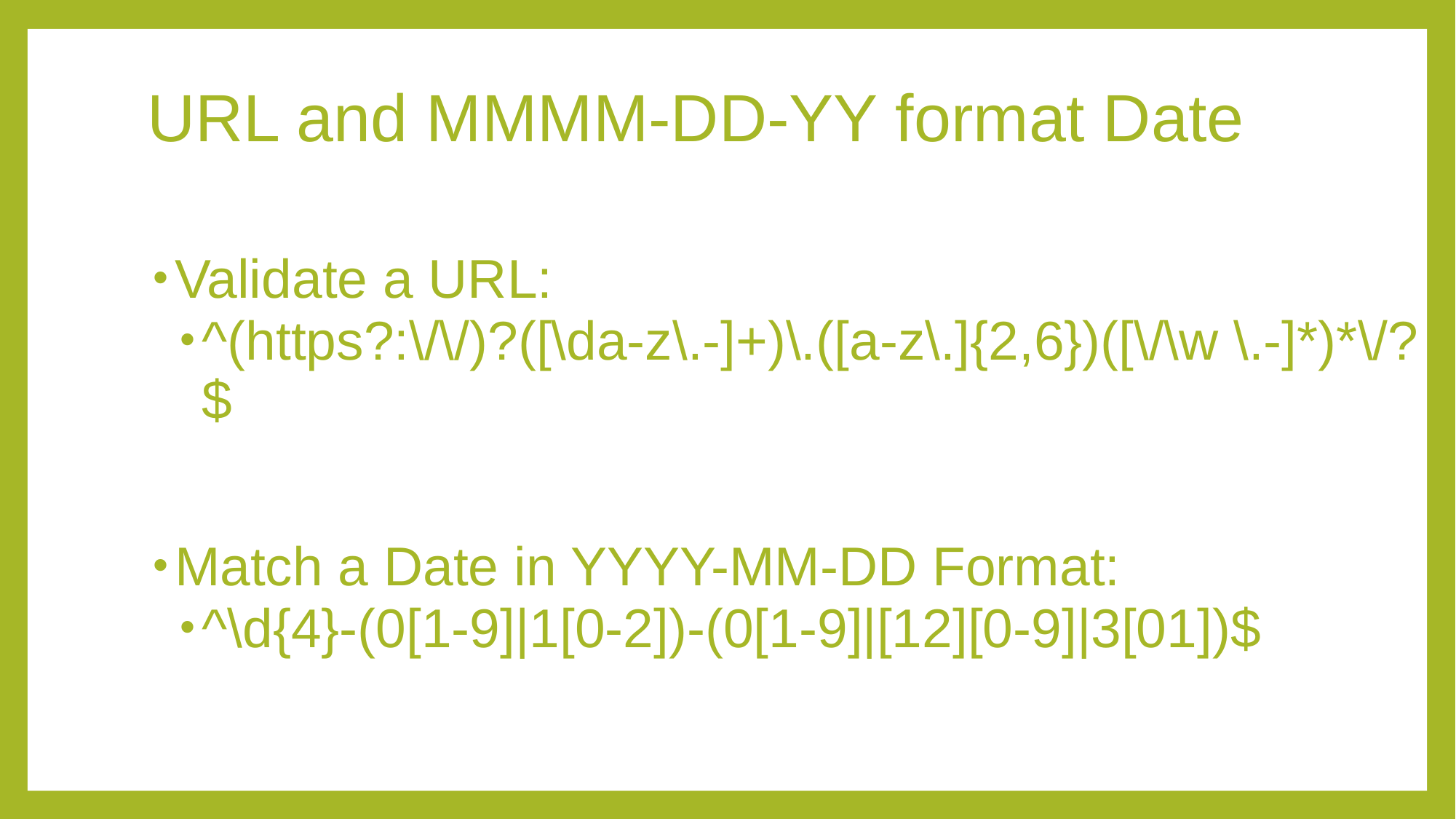

# URL and MMMM-DD-YY format Date
Validate a URL:
^(https?:\/\/)?([\da-z\.-]+)\.([a-z\.]{2,6})([\/\w \.-]*)*\/?$

Match a Date in YYYY-MM-DD Format:
^\d{4}-(0[1-9]|1[0-2])-(0[1-9]|[12][0-9]|3[01])$